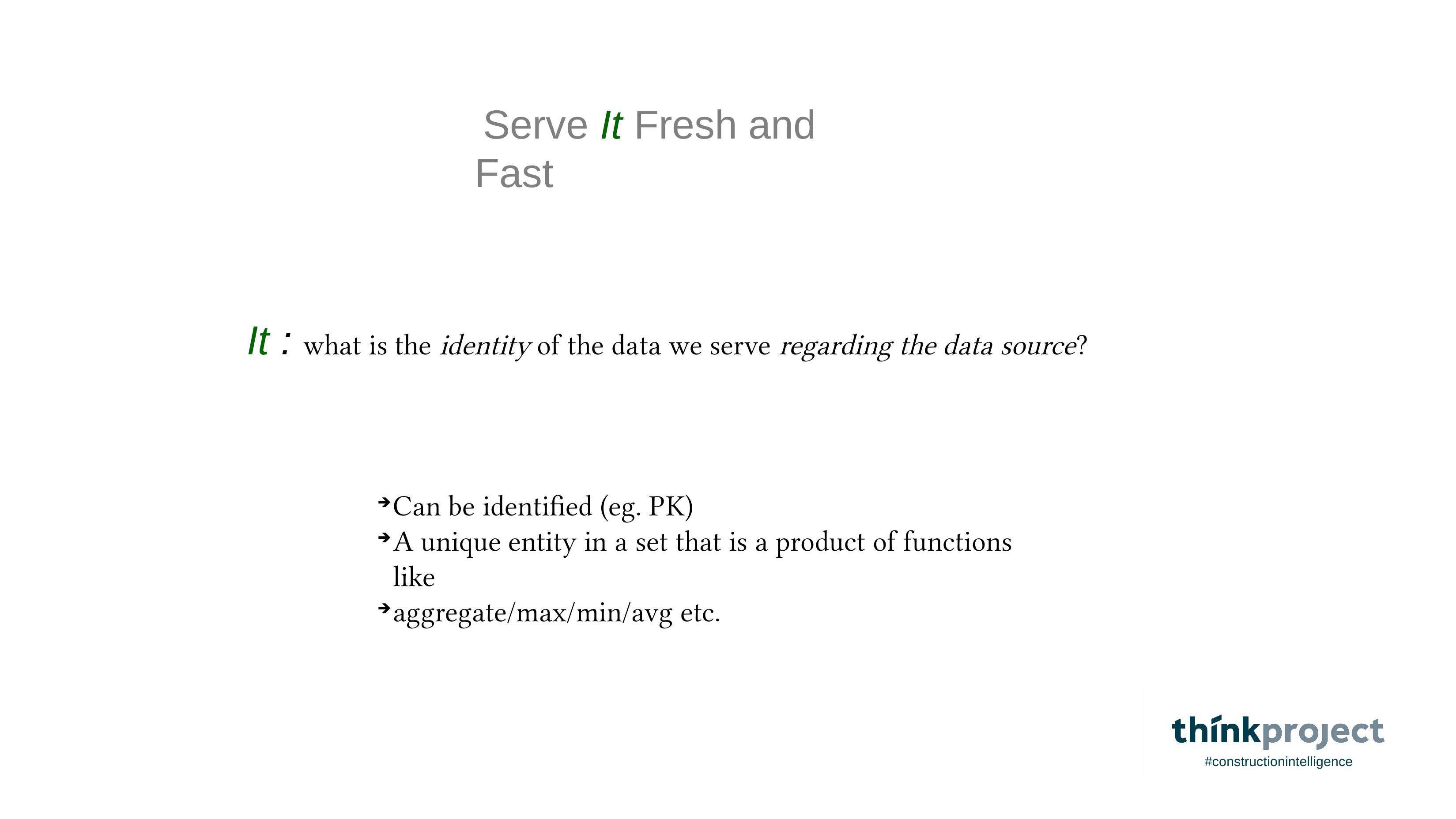

Serve It Fresh and Fast
 It : what is the identity of the data we serve regarding the data source?
Can be identified (eg. PK)
A unique entity in a set that is a product of functions like
aggregate/max/min/avg etc.